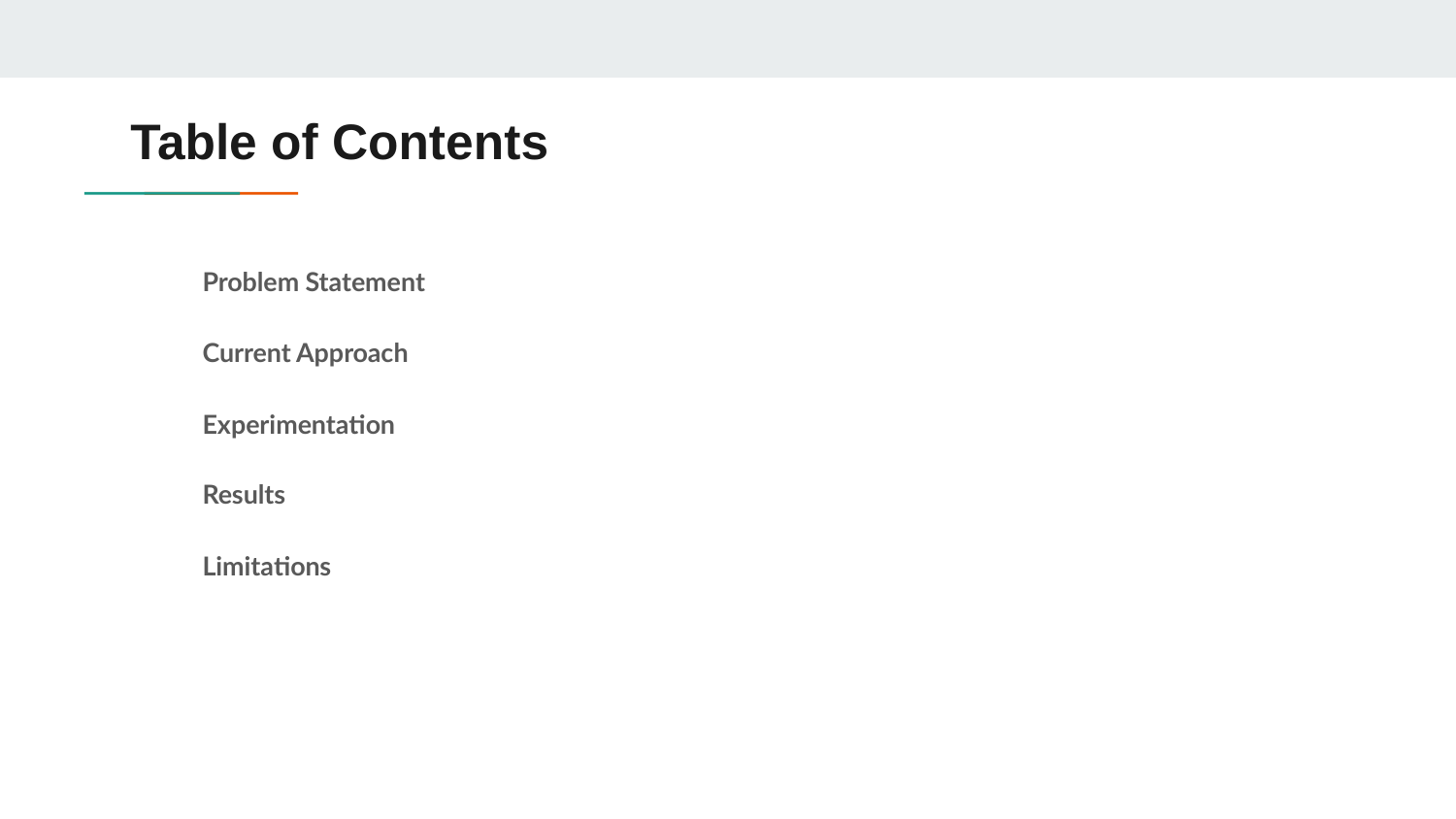

# Table of Contents
Problem Statement
Current Approach
Experimentation
Results
Limitations